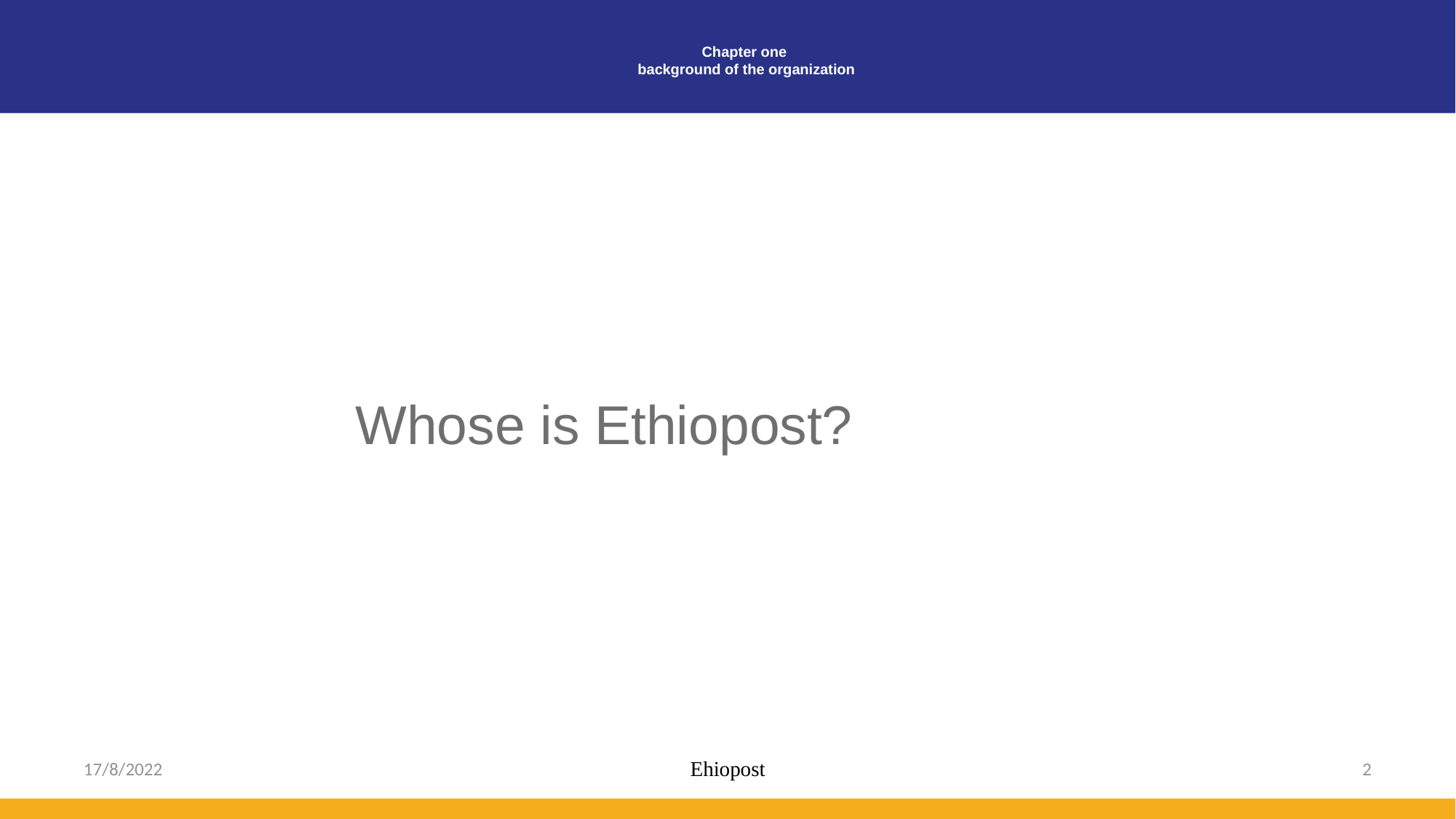

# Chapter one background of the organization

                  Whose is Ethiopost?
17/8/2022
Ehiopost
2